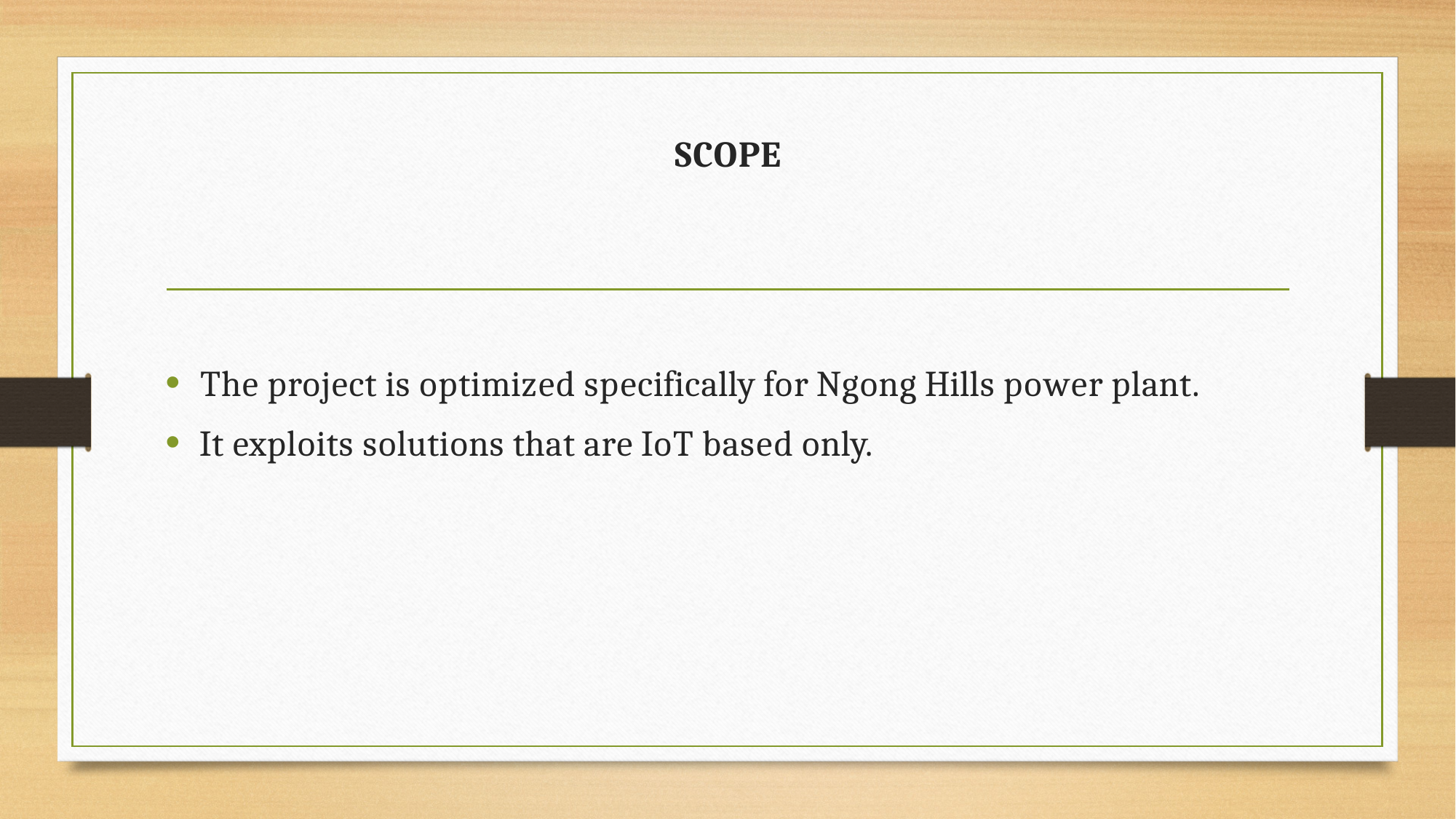

# SCOPE

The project is optimized specifically for Ngong Hills power plant.
It exploits solutions that are IoT based only.